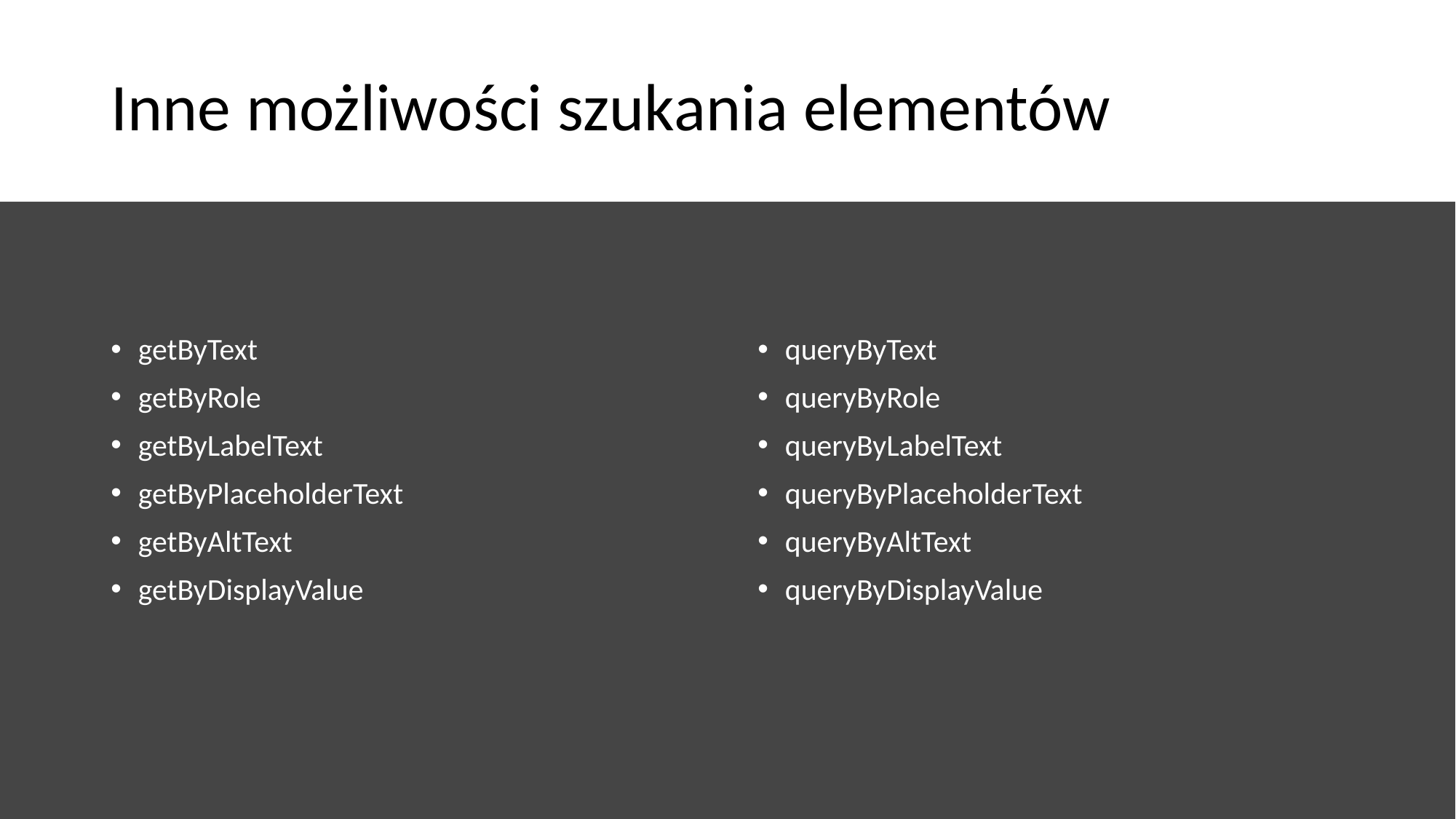

# Inne możliwości szukania elementów

getByText
getByRole
getByLabelText
getByPlaceholderText
getByAltText
getByDisplayValue

queryByText
queryByRole
queryByLabelText
queryByPlaceholderText
queryByAltText
queryByDisplayValue